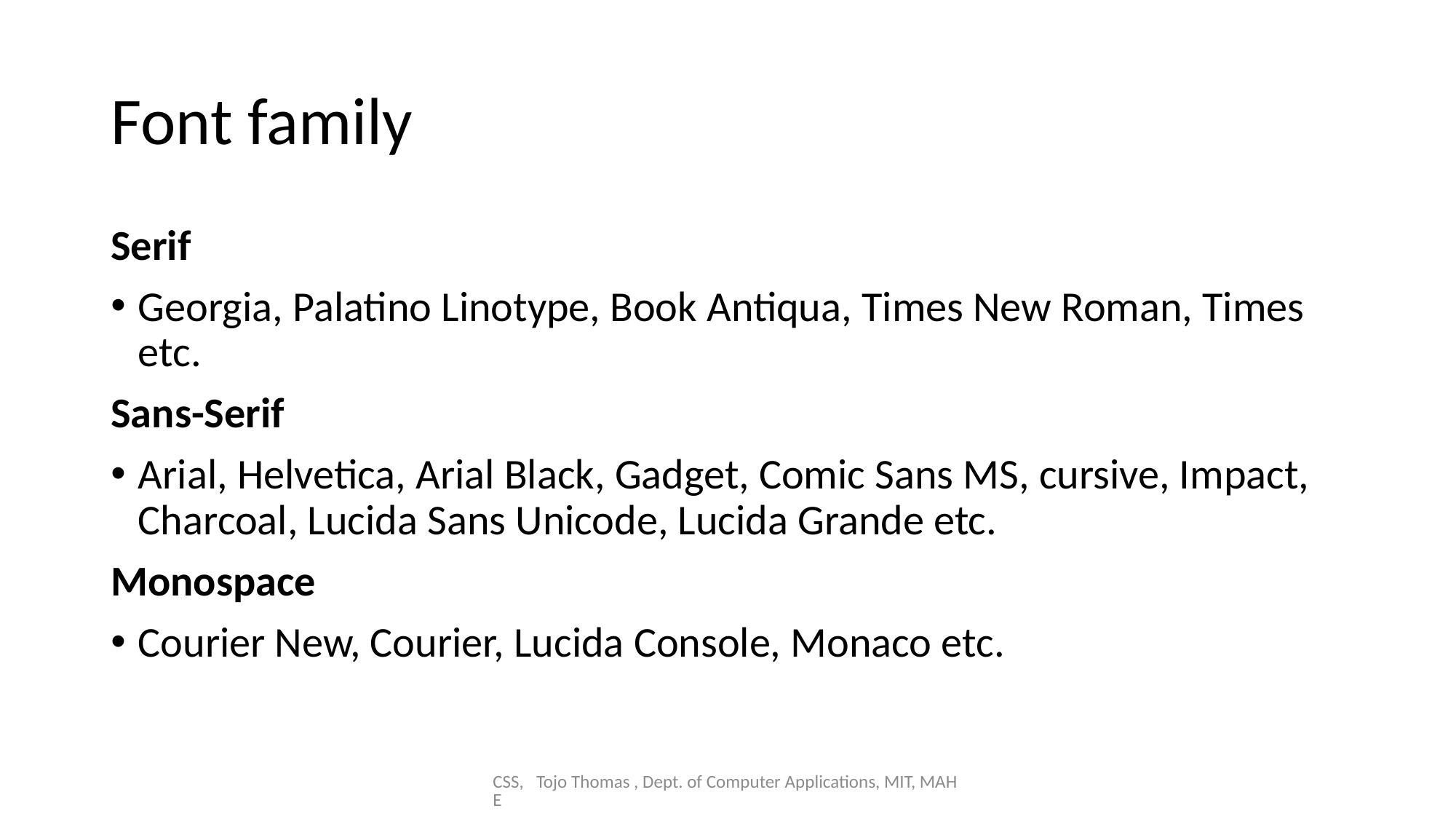

# Font family
Serif
Georgia, Palatino Linotype, Book Antiqua, Times New Roman, Times etc.
Sans-Serif
Arial, Helvetica, Arial Black, Gadget, Comic Sans MS, cursive, Impact, Charcoal, Lucida Sans Unicode, Lucida Grande etc.
Monospace
Courier New, Courier, Lucida Console, Monaco etc.

CSS,   Tojo Thomas , Dept. of Computer Applications, MIT, MAHE